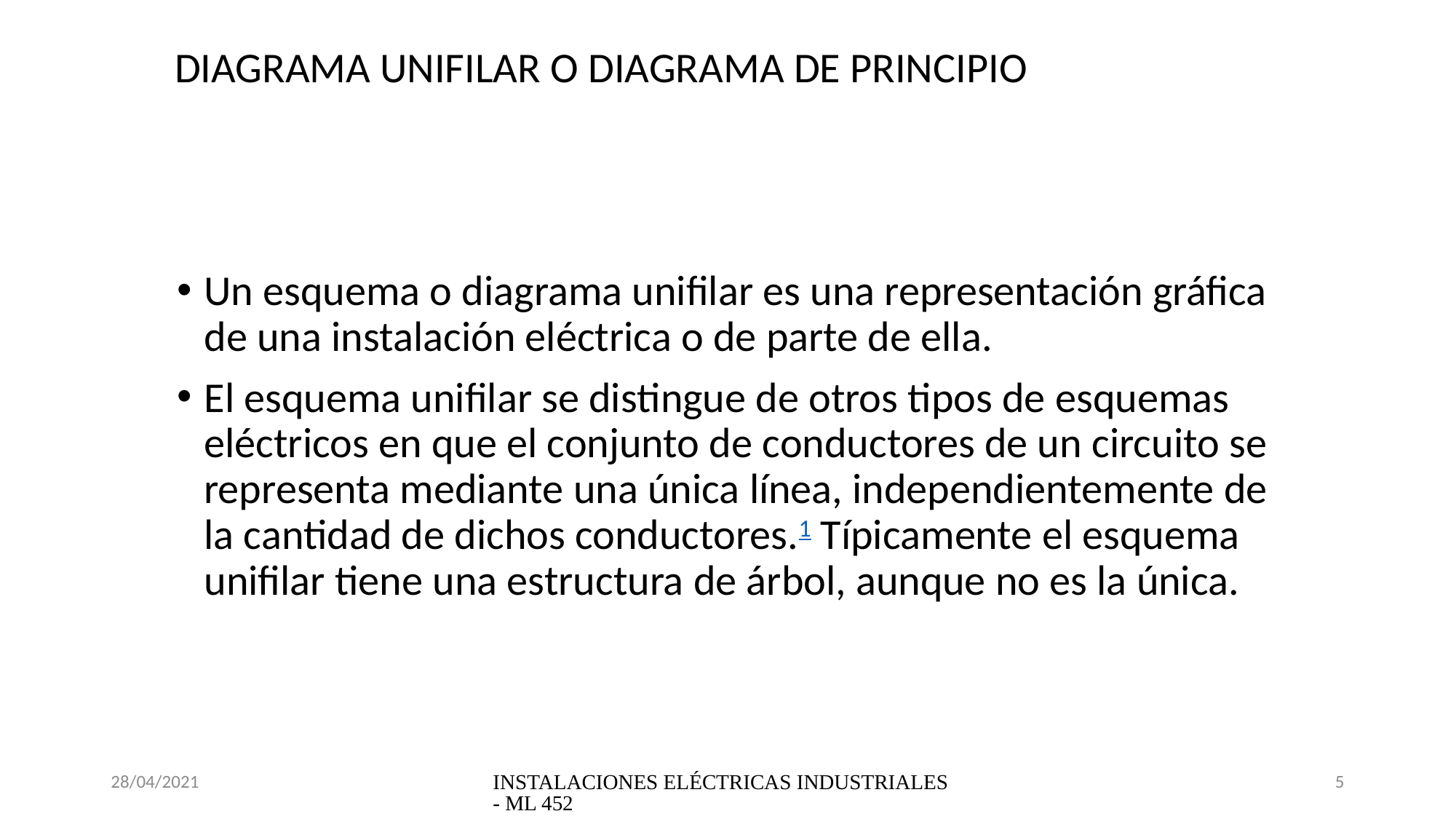

# DIAGRAMA UNIFILAR O DIAGRAMA DE PRINCIPIO

Un esquema o diagrama unifilar es una representación gráfica de una instalación eléctrica o de parte de ella.
El esquema unifilar se distingue de otros tipos de esquemas eléctricos en que el conjunto de conductores de un circuito se representa mediante una única línea, independientemente de la cantidad de dichos conductores.1​ Típicamente el esquema unifilar tiene una estructura de árbol, aunque no es la única.

28/04/2021
INSTALACIONES ELÉCTRICAS INDUSTRIALES  - ML 452
5